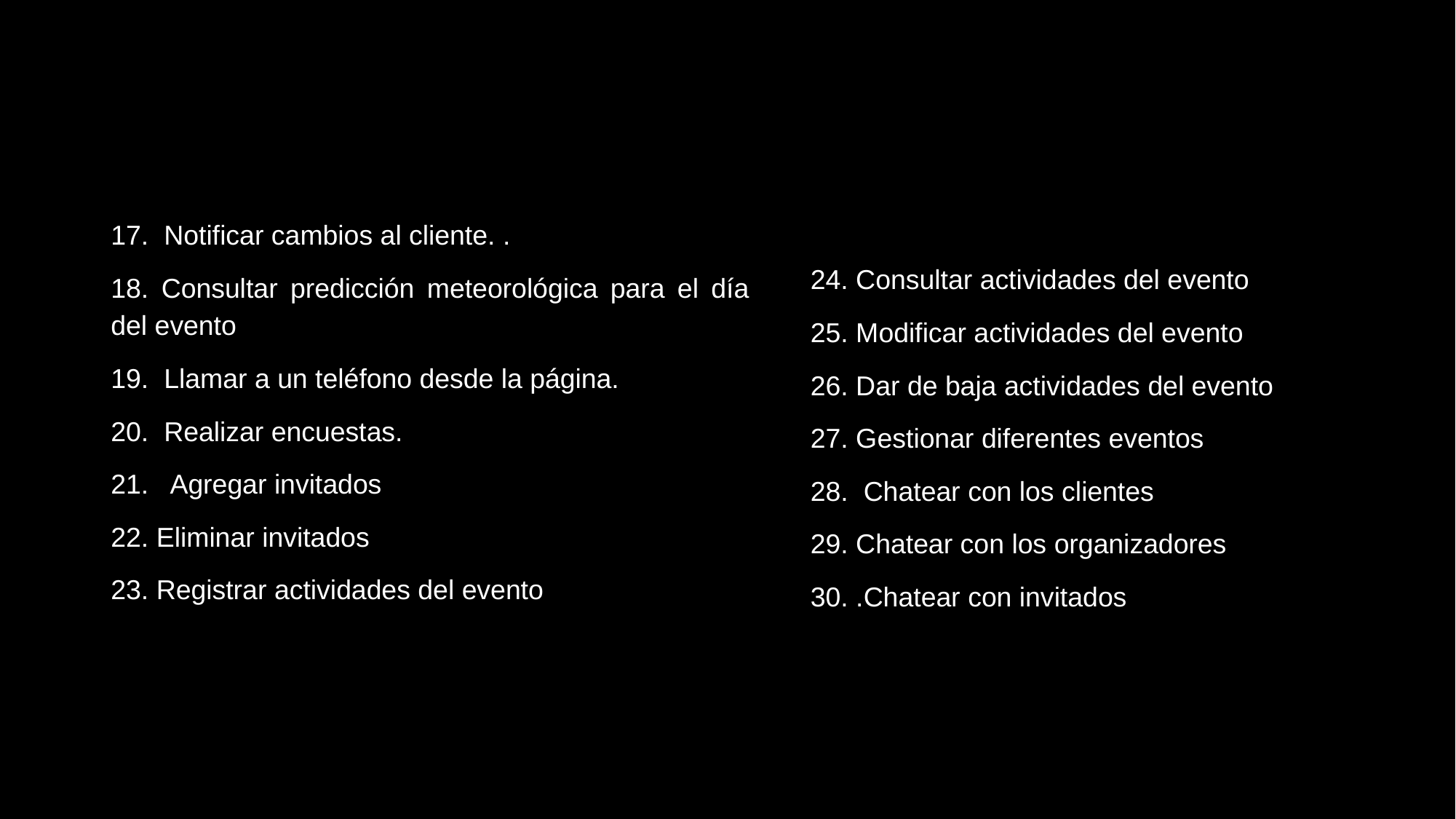

17.  Notificar cambios al cliente. .
18. Consultar predicción meteorológica para el día del evento
19.  Llamar a un teléfono desde la página.
20.  Realizar encuestas.
21.   Agregar invitados
22. Eliminar invitados
23. Registrar actividades del evento

24. Consultar actividades del evento
25. Modificar actividades del evento
26. Dar de baja actividades del evento
27. Gestionar diferentes eventos
28.  Chatear con los clientes
29. Chatear con los organizadores
30. .Chatear con invitados